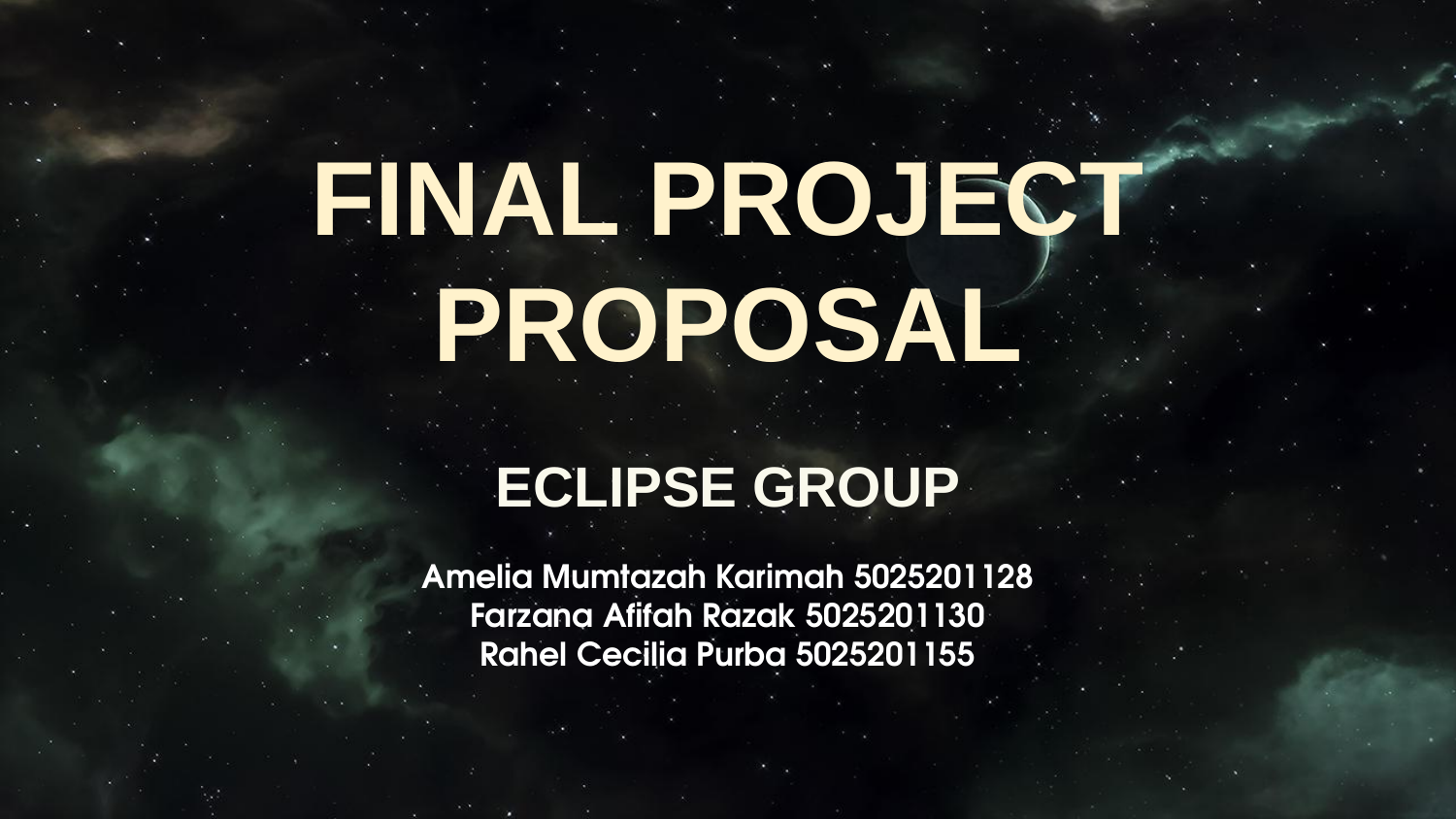

# FINAL PROJECT PROPOSAL

ECLIPSE GROUP
Amelia Mumtazah Karimah 5025201128
Farzana Afifah Razak 5025201130
Rahel Cecilia Purba 5025201155